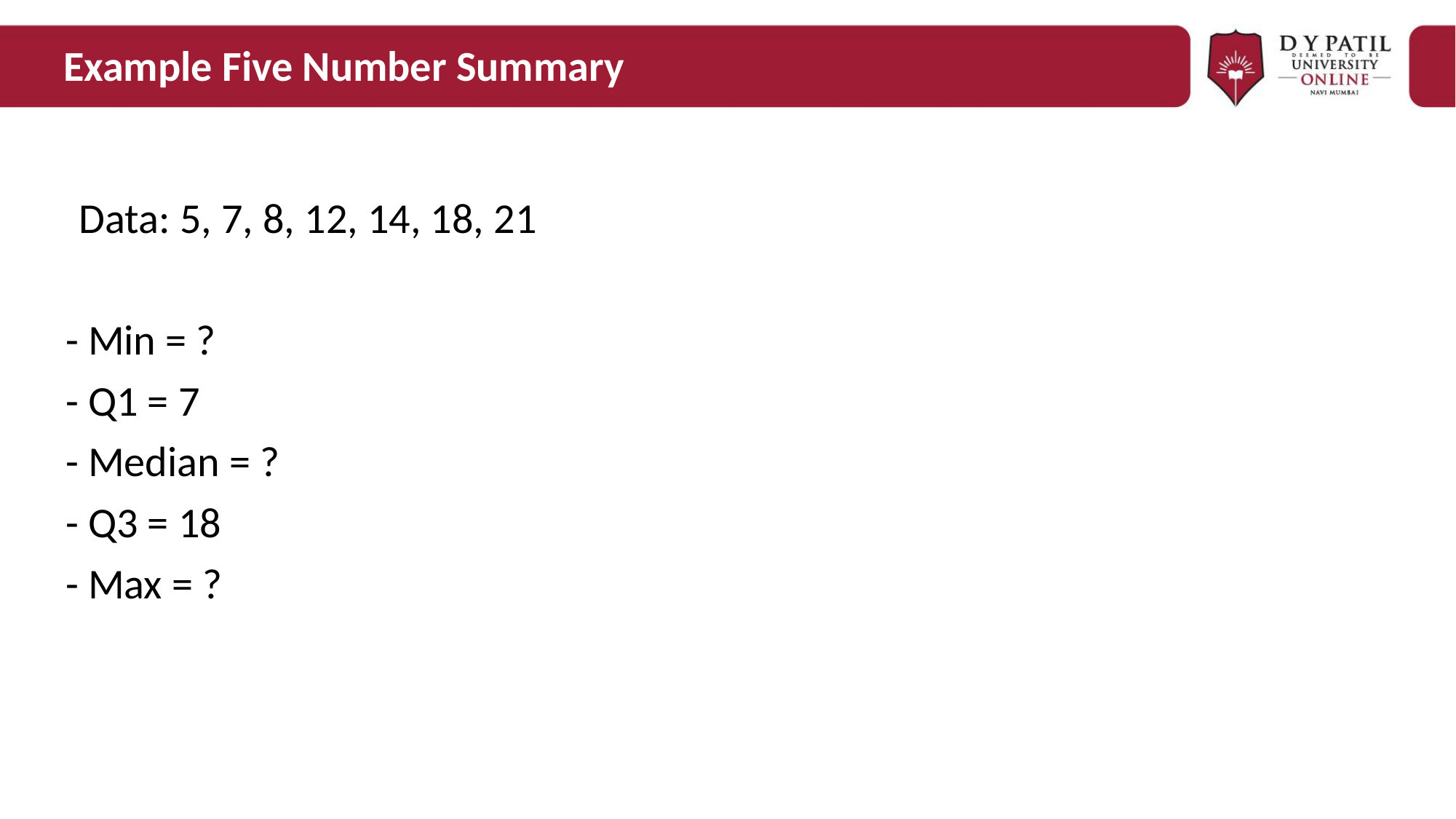

# Example Five Number Summary
Data: 5, 7, 8, 12, 14, 18, 21

- Min = ?
- Q1 = 7
- Median = ?
- Q3 = 18
- Max = ?